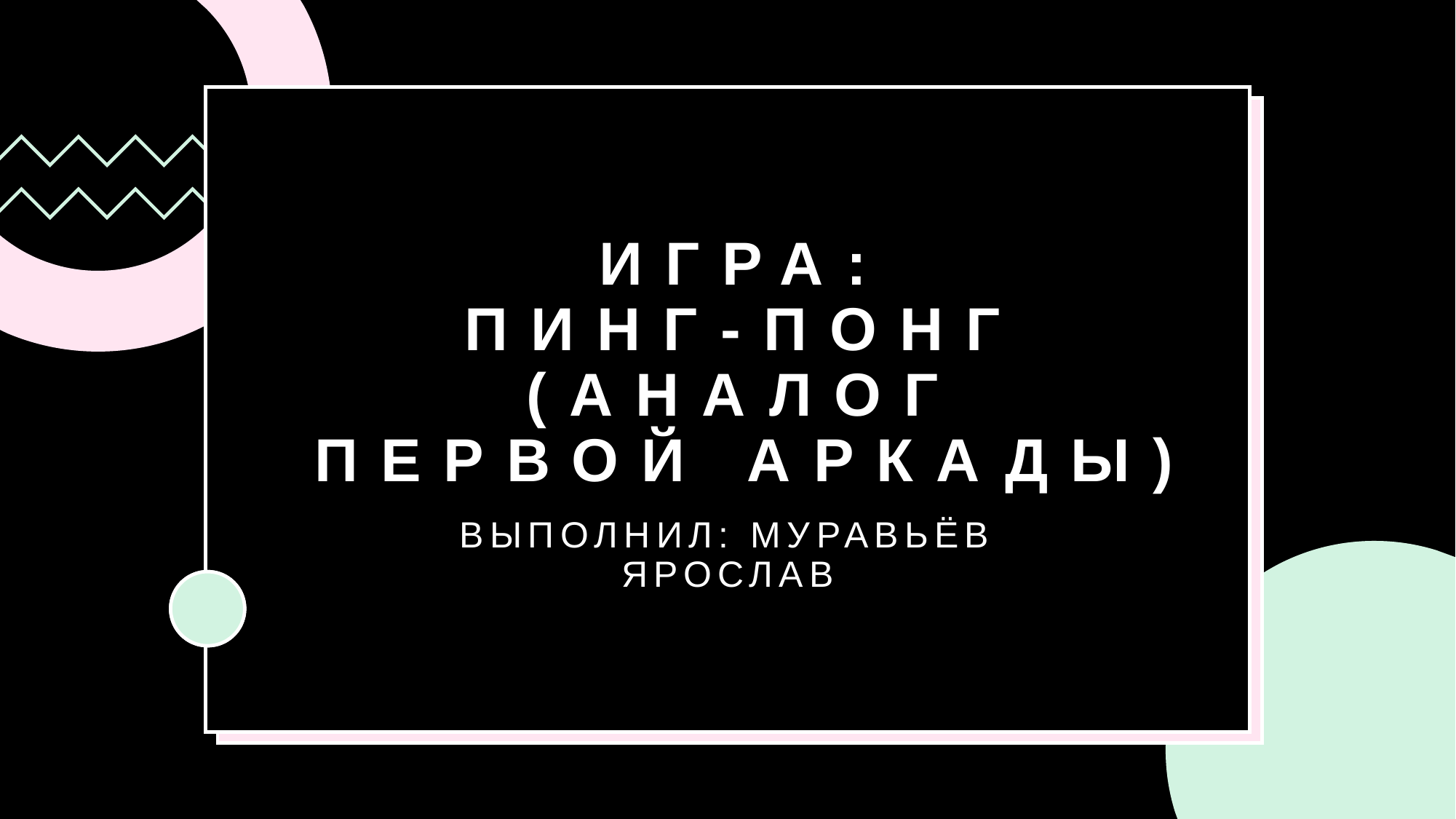

# Игра: Пинг-понг (аналог первой аркады)

Выполнил: Муравьёв Ярослав